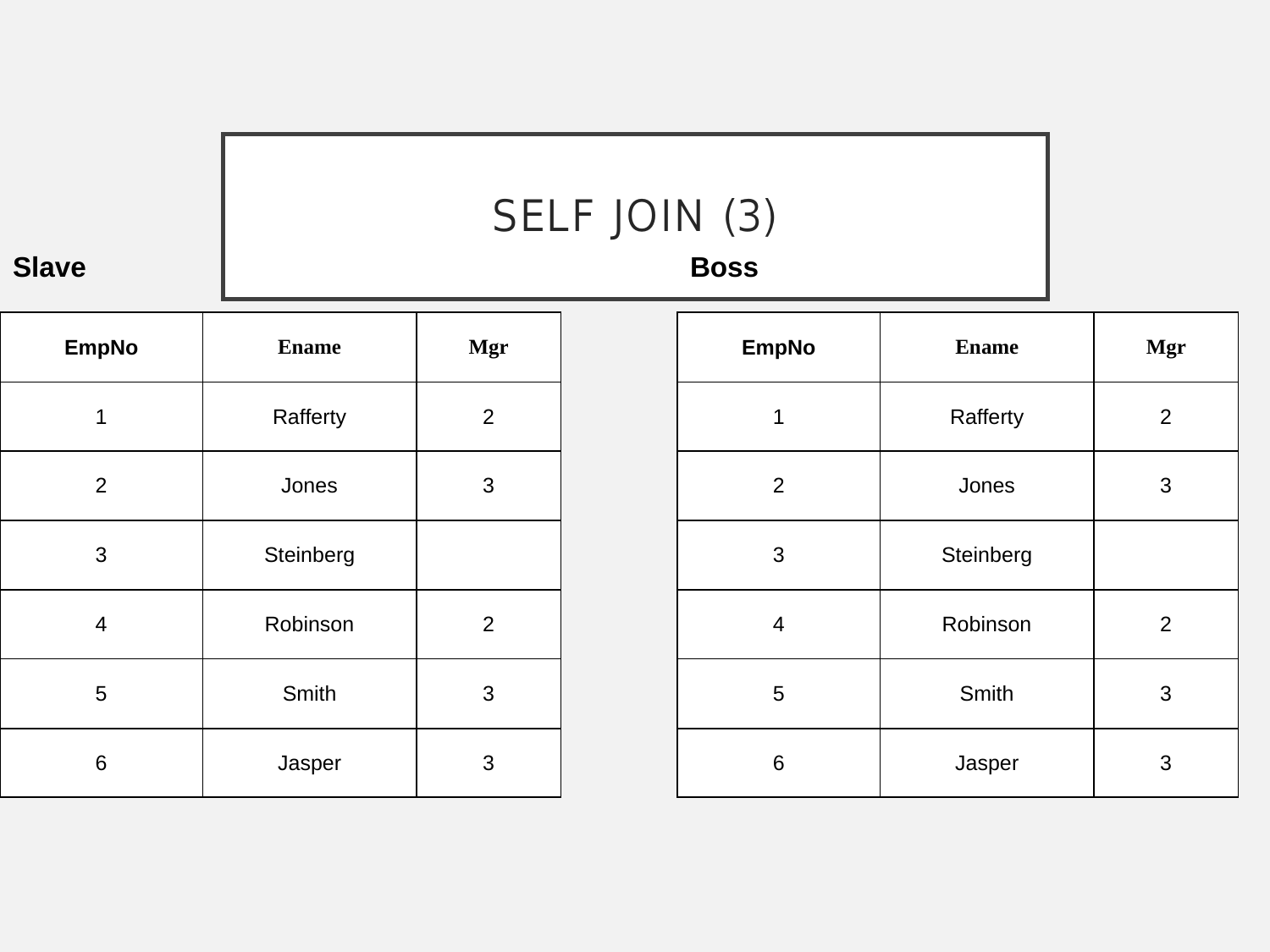

# Self join (3)
| Slave |  |  |
| --- | --- | --- |
| EmpNo | Ename | Mgr |
| 1 | Rafferty | 2 |
| 2 | Jones | 3 |
| 3 | Steinberg |  |
| 4 | Robinson | 2 |
| 5 | Smith | 3 |
| 6 | Jasper | 3 |
| Boss |  |  |
| --- | --- | --- |
| EmpNo | Ename | Mgr |
| 1 | Rafferty | 2 |
| 2 | Jones | 3 |
| 3 | Steinberg |  |
| 4 | Robinson | 2 |
| 5 | Smith | 3 |
| 6 | Jasper | 3 |